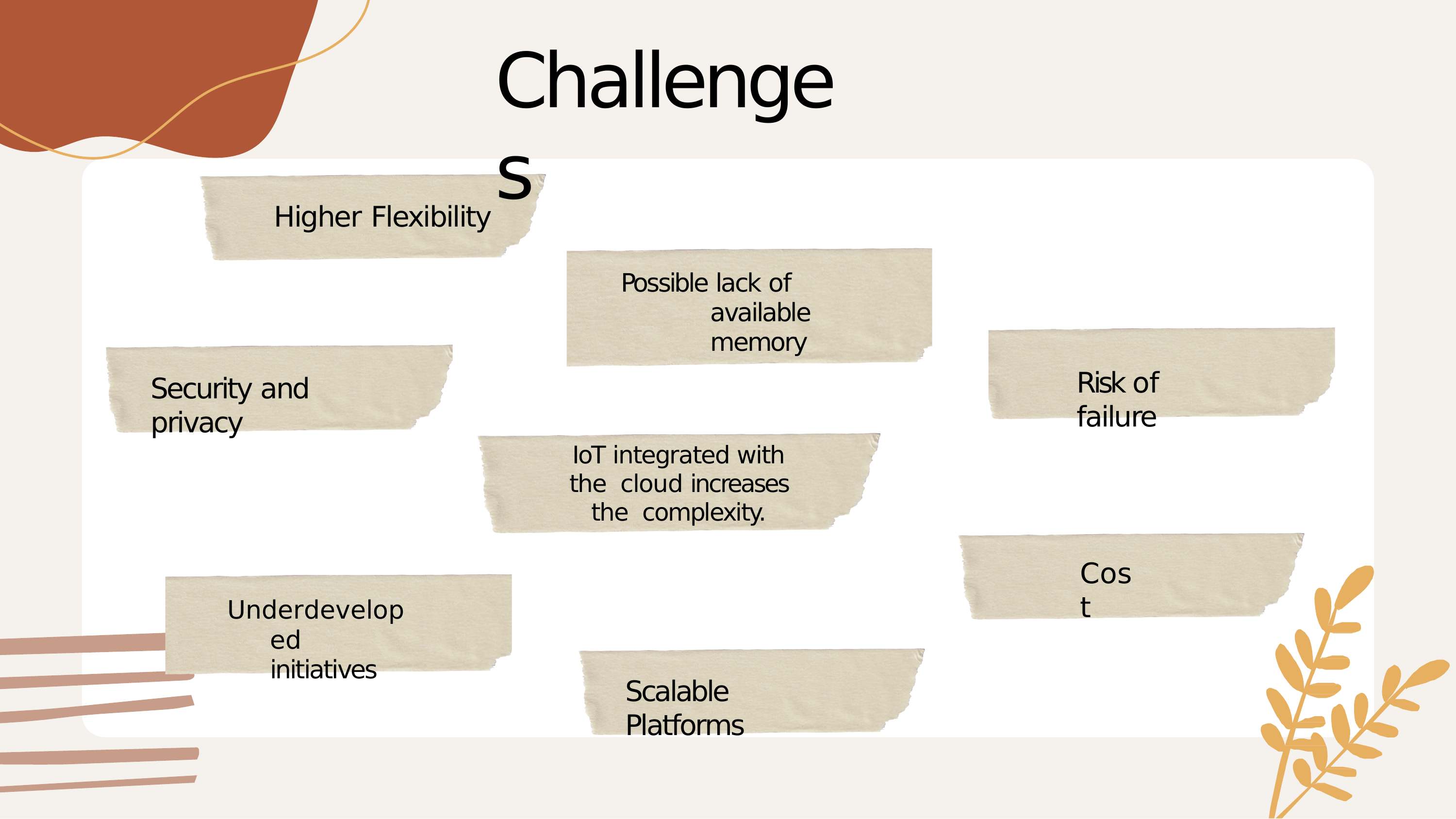

# Challenges
Higher Flexibility

Possible lack of available  memory
Risk of failure
Security and privacy
IoT integrated with the  cloud increases the  complexity.
Cost
Underdeveloped  initiatives
Scalable Platforms